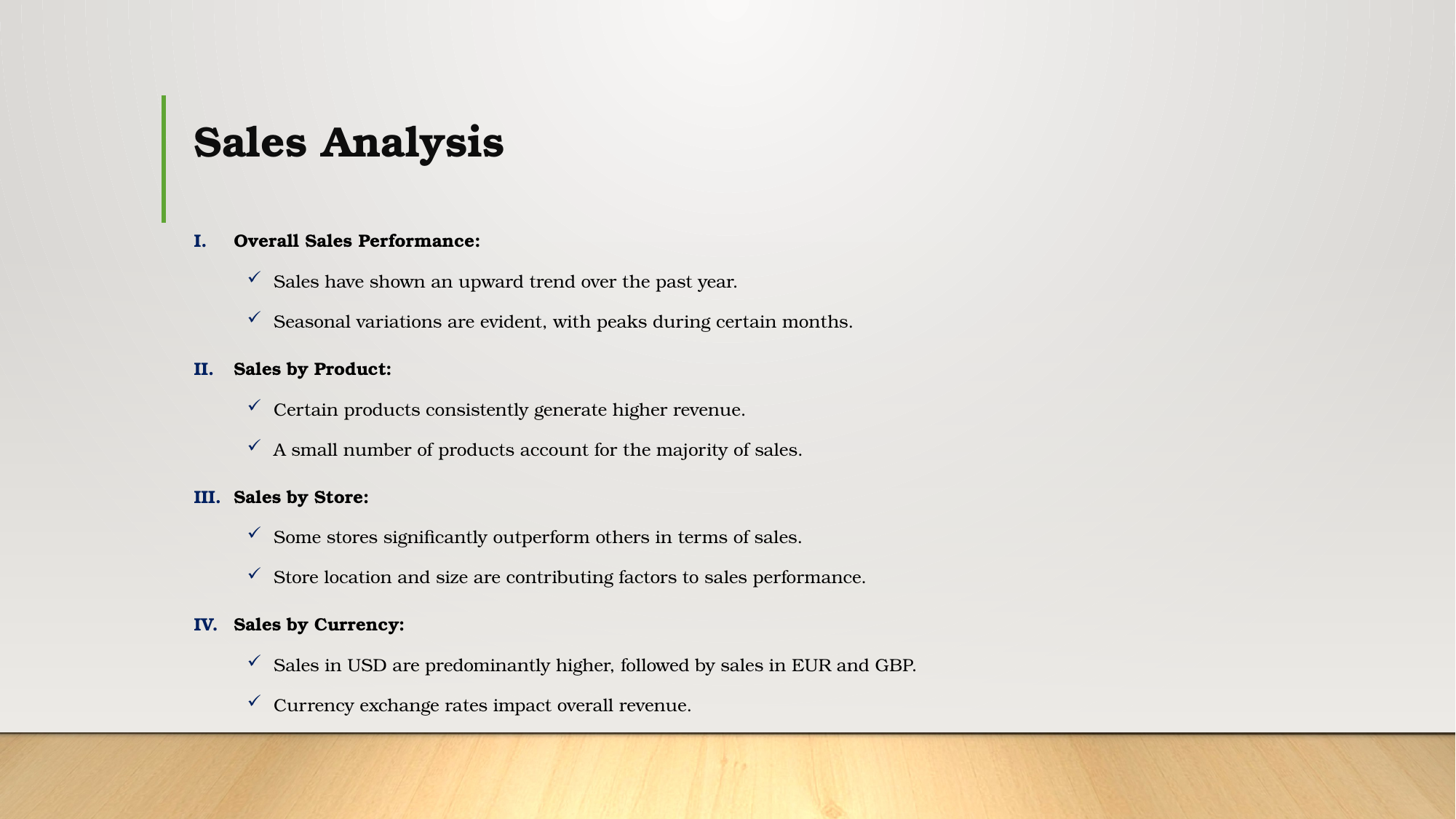

# Sales Analysis
Overall Sales Performance:
Sales have shown an upward trend over the past year.
Seasonal variations are evident, with peaks during certain months.
Sales by Product:
Certain products consistently generate higher revenue.
A small number of products account for the majority of sales.
Sales by Store:
Some stores significantly outperform others in terms of sales.
Store location and size are contributing factors to sales performance.
Sales by Currency:
Sales in USD are predominantly higher, followed by sales in EUR and GBP.
Currency exchange rates impact overall revenue.